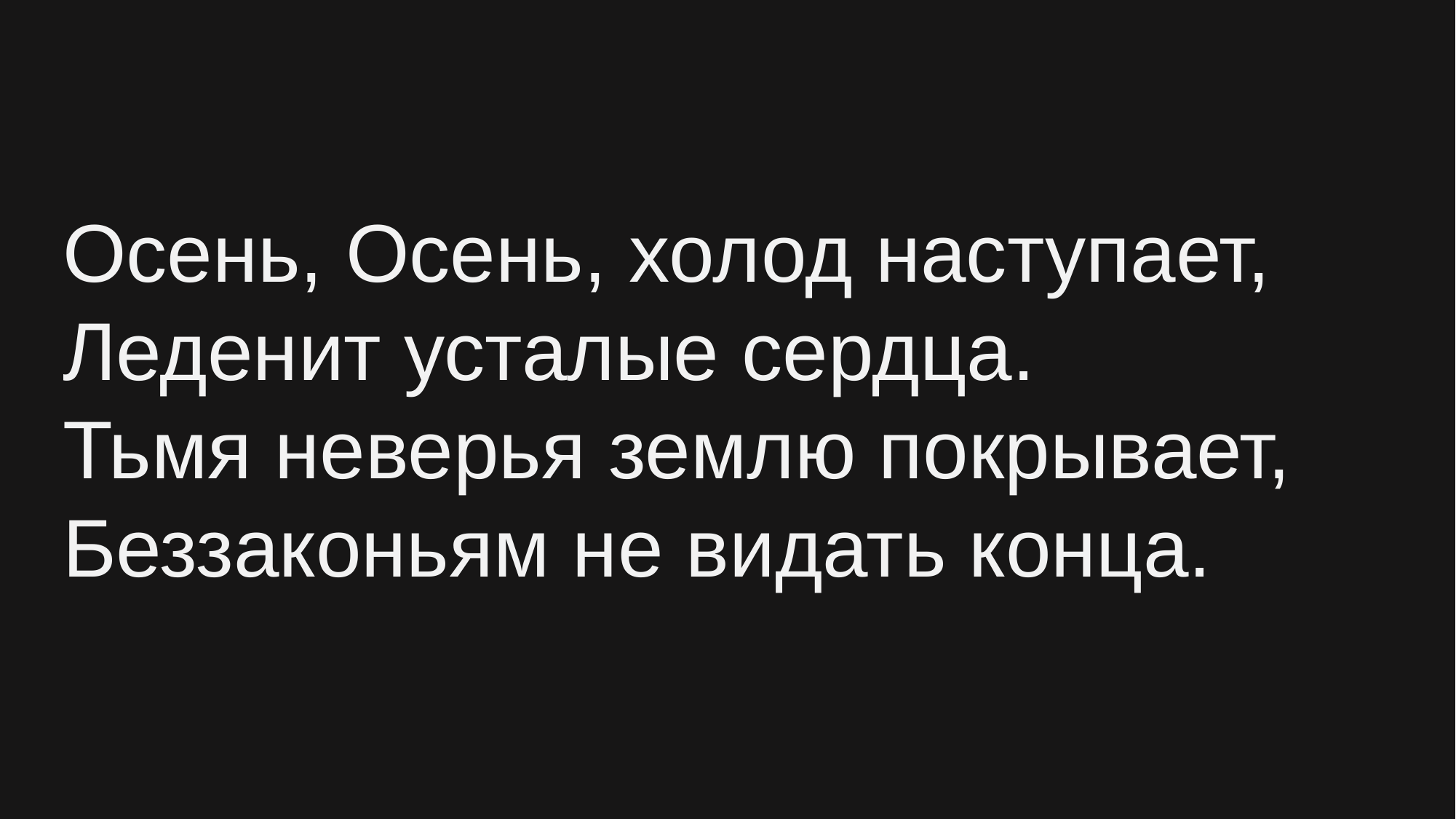

Осень, Осень, холод наступает,
Леденит усталые сердца.
Тьмя неверья землю покрывает,
Беззаконьям не видать конца.